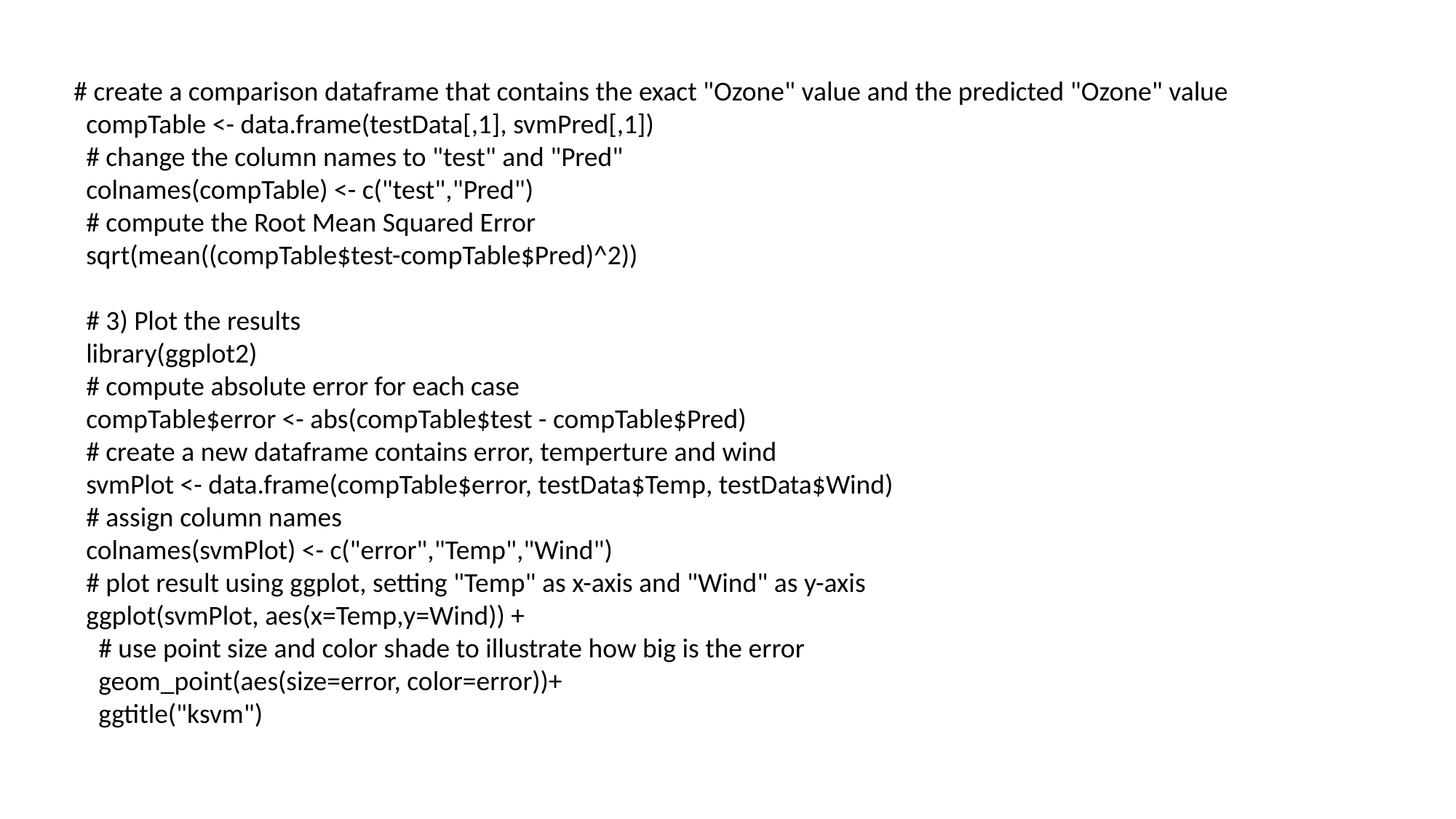

# create a comparison dataframe that contains the exact "Ozone" value and the predicted "Ozone" value
  compTable <- data.frame(testData[,1], svmPred[,1])
  # change the column names to "test" and "Pred"
  colnames(compTable) <- c("test","Pred")
  # compute the Root Mean Squared Error
  sqrt(mean((compTable$test-compTable$Pred)^2))

  # 3) Plot the results
  library(ggplot2)
  # compute absolute error for each case
  compTable$error <- abs(compTable$test - compTable$Pred)
  # create a new dataframe contains error, temperture and wind
  svmPlot <- data.frame(compTable$error, testData$Temp, testData$Wind)
  # assign column names
  colnames(svmPlot) <- c("error","Temp","Wind")
  # plot result using ggplot, setting "Temp" as x-axis and "Wind" as y-axis
  ggplot(svmPlot, aes(x=Temp,y=Wind)) +
    # use point size and color shade to illustrate how big is the error
    geom_point(aes(size=error, color=error))+
    ggtitle("ksvm")